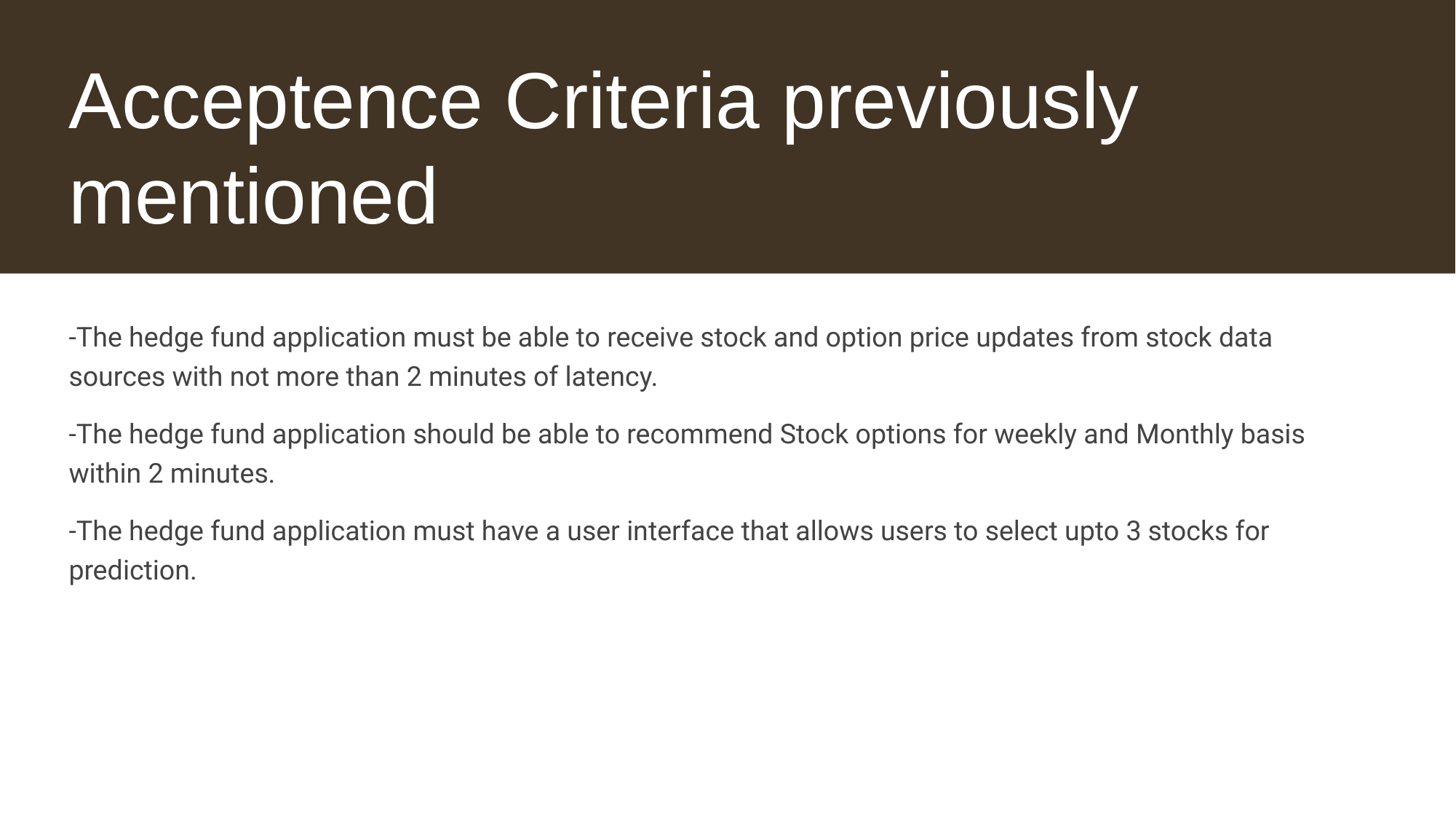

# Acceptence Criteria previously mentioned
-The hedge fund application must be able to receive stock and option price updates from stock data sources with not more than 2 minutes of latency.
-The hedge fund application should be able to recommend Stock options for weekly and Monthly basis within 2 minutes.
-The hedge fund application must have a user interface that allows users to select upto 3 stocks for prediction.